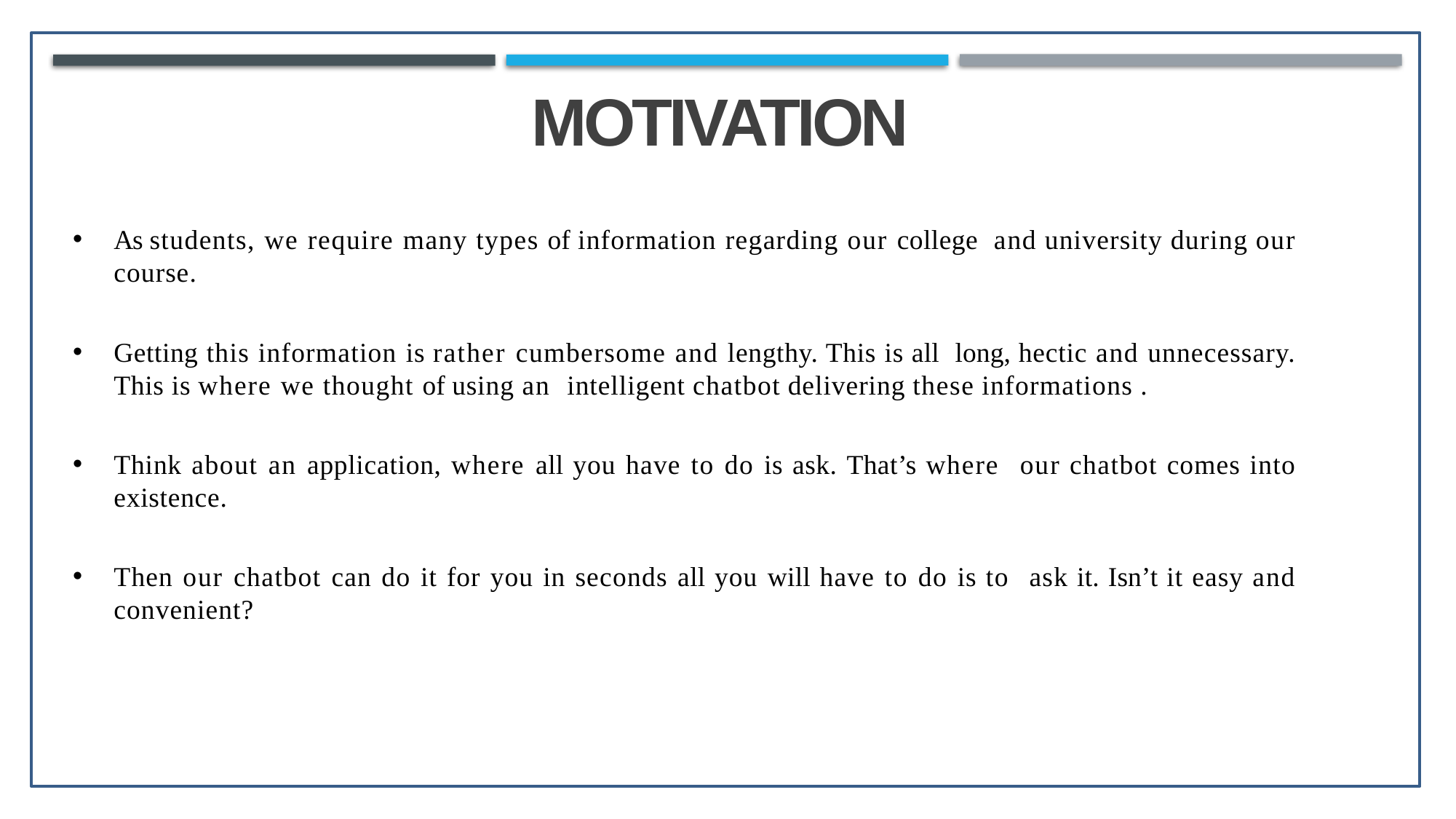

# MOTIVATION
As students, we require many types of information regarding our college  and university during our course.

Getting this information is rather cumbersome and lengthy. This is all  long, hectic and unnecessary. This is where we thought of using an  intelligent chatbot delivering these informations .

Think about an application, where all you have to do is ask. That’s where  our chatbot comes into existence.

Then our chatbot can do it for you in seconds all you will have to do is to  ask it. Isn’t it easy and convenient?